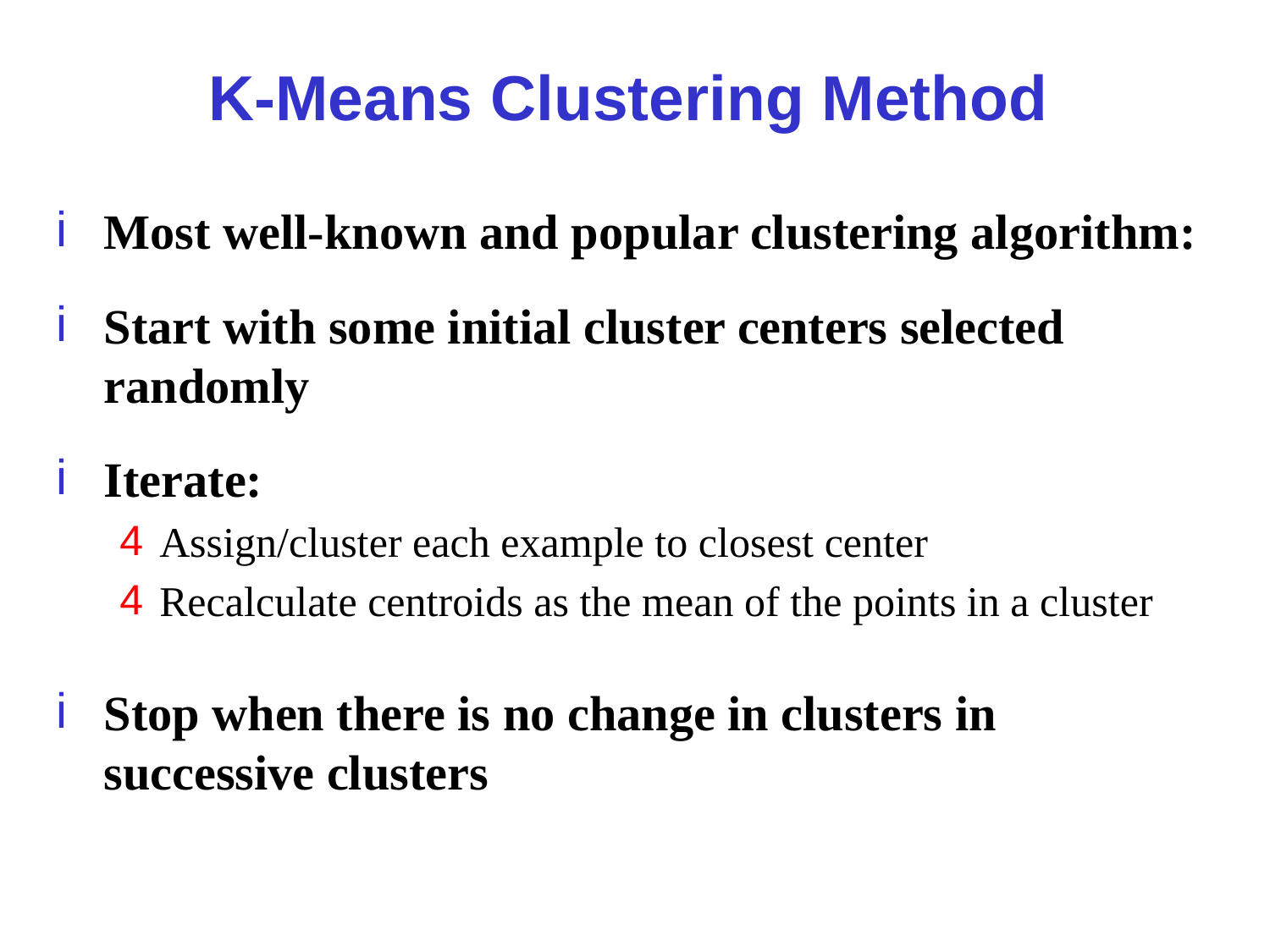

# K-Means Clustering Method
Most well-known and popular clustering algorithm:

Start with some initial cluster centers selected randomly

Iterate:
Assign/cluster each example to closest center
Recalculate centroids as the mean of the points in a cluster

Stop when there is no change in clusters in successive clusters